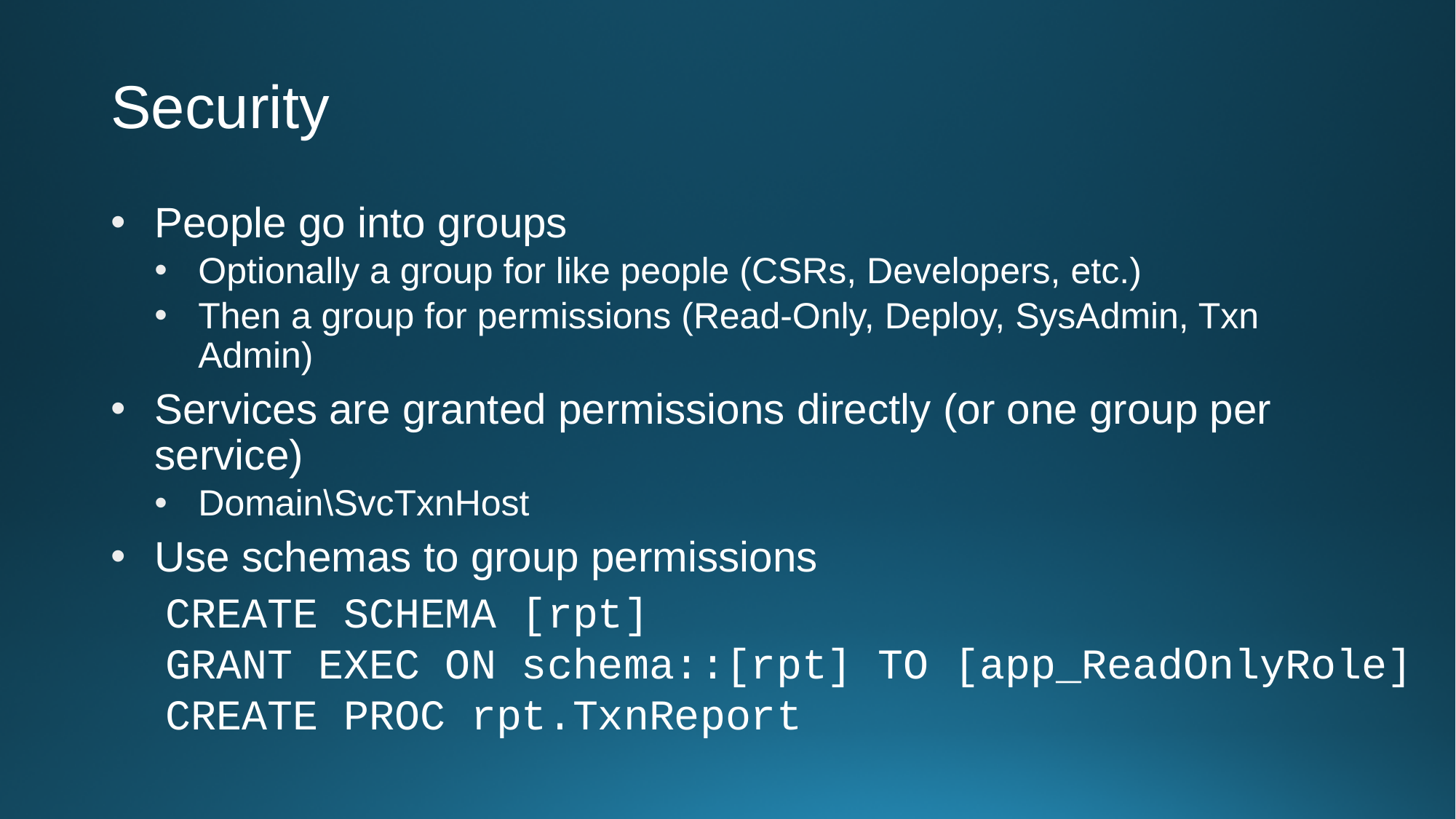

# Security
People go into groups
Optionally a group for like people (CSRs, Developers, etc.)
Then a group for permissions (Read-Only, Deploy, SysAdmin, Txn Admin)
Services are granted permissions directly (or one group per service)
Domain\SvcTxnHost
Use schemas to group permissions

CREATE SCHEMA [rpt]
GRANT EXEC ON schema::[rpt] TO [app_ReadOnlyRole]
CREATE PROC rpt.TxnReport